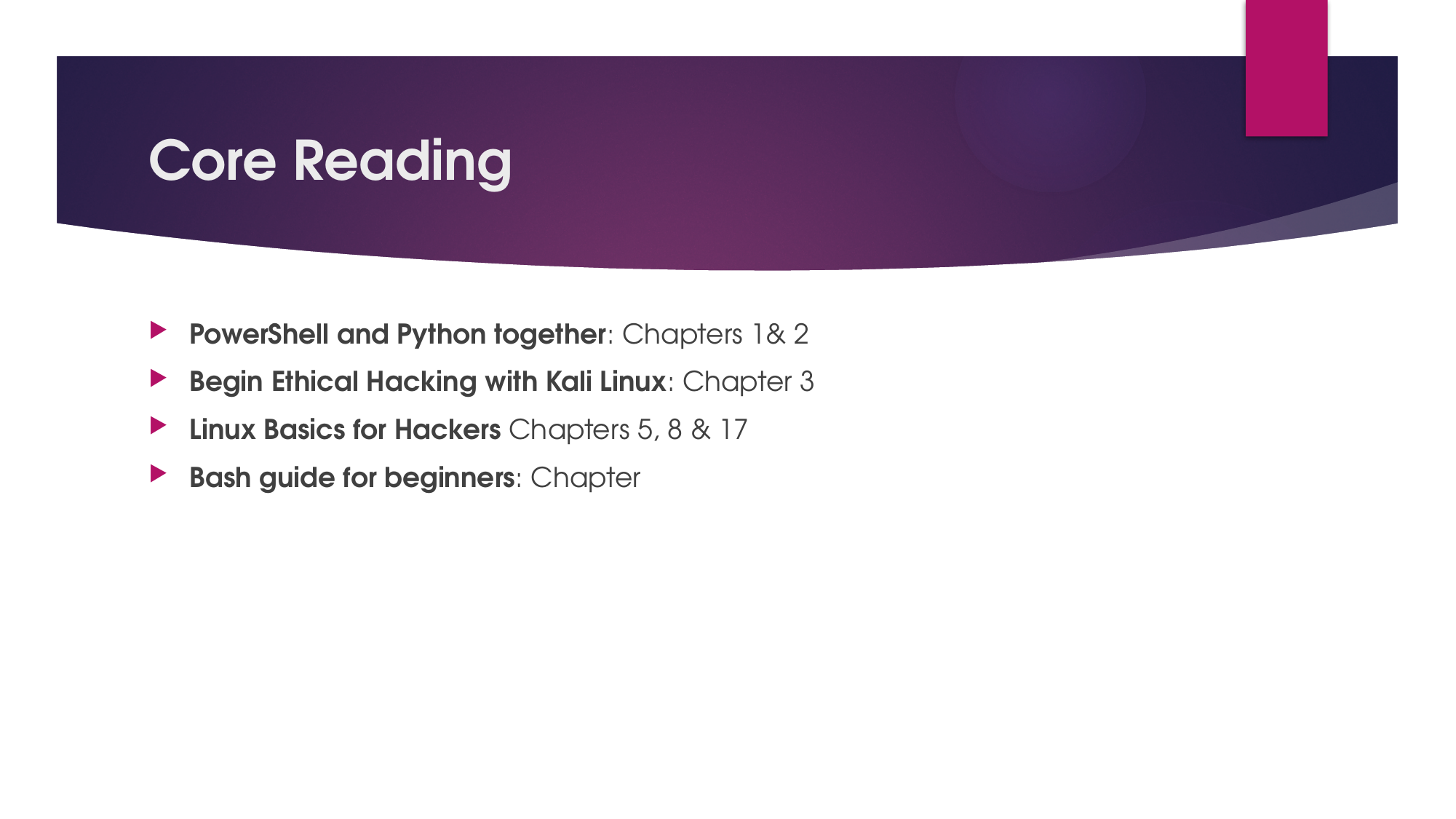

# Core Reading
PowerShell and Python together: Chapters 1& 2
Begin Ethical Hacking with Kali Linux: Chapter 3
Linux Basics for Hackers Chapters 5, 8 & 17
Bash guide for beginners: Chapter